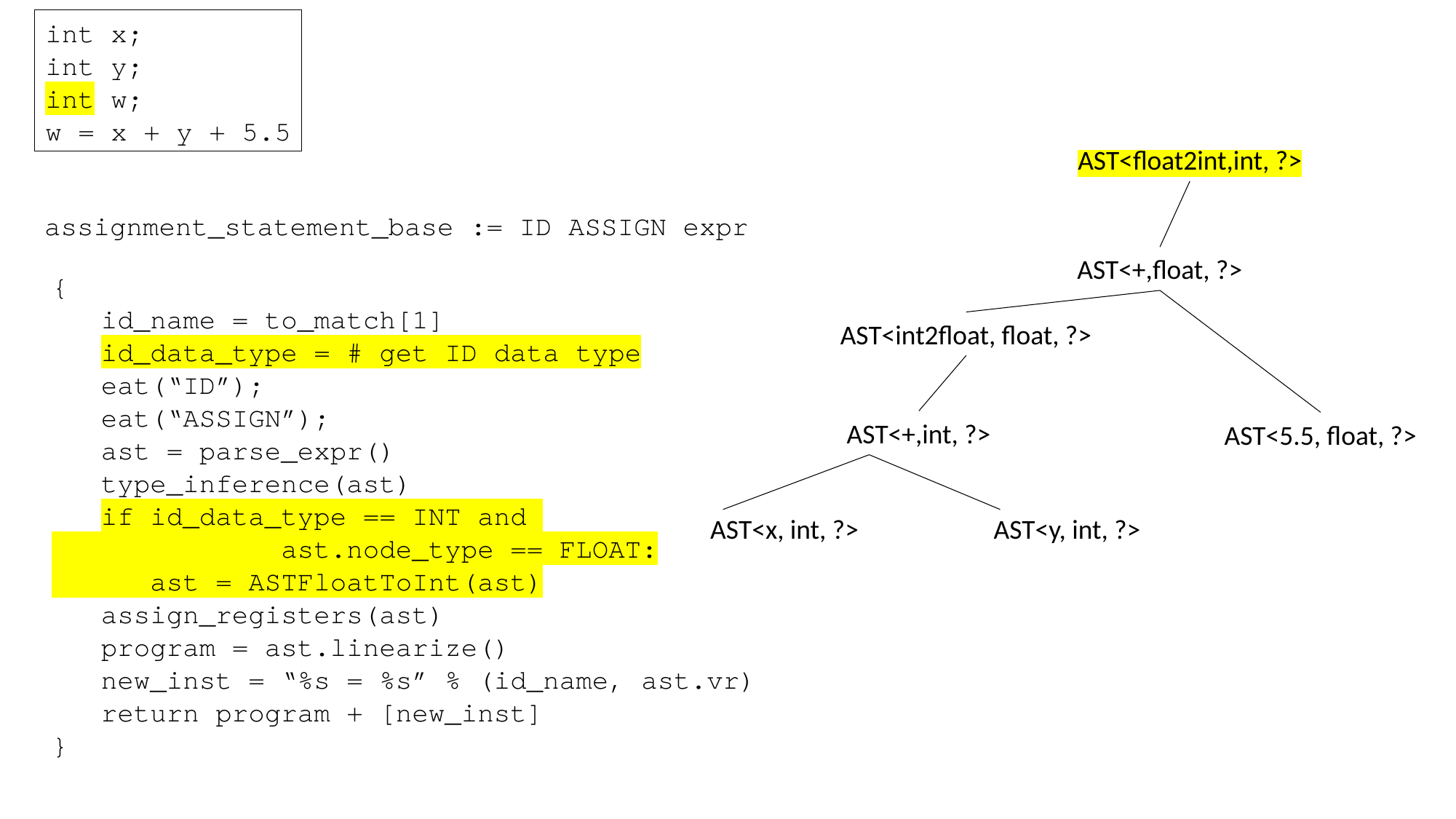

int x;
int y;
int w;
w = x + y + 5.5
AST<float2int,int, ?>
assignment_statement_base := ID ASSIGN expr
AST<+,float, ?>
{
   id_name = to_match[1]
   id_data_type = # get ID data type
   eat(“ID”);
   eat(“ASSIGN”);
   ast = parse_expr()
   type_inference(ast)
   if id_data_type == INT and
              ast.node_type == FLOAT:
      ast = ASTFloatToInt(ast)
   assign_registers(ast)
   program = ast.linearize()
   new_inst = “%s = %s” % (id_name, ast.vr)
   return program + [new_inst]
}
AST<int2float, float, ?>
AST<+,int, ?>
AST<5.5, float, ?>
AST<x, int, ?>
AST<y, int, ?>